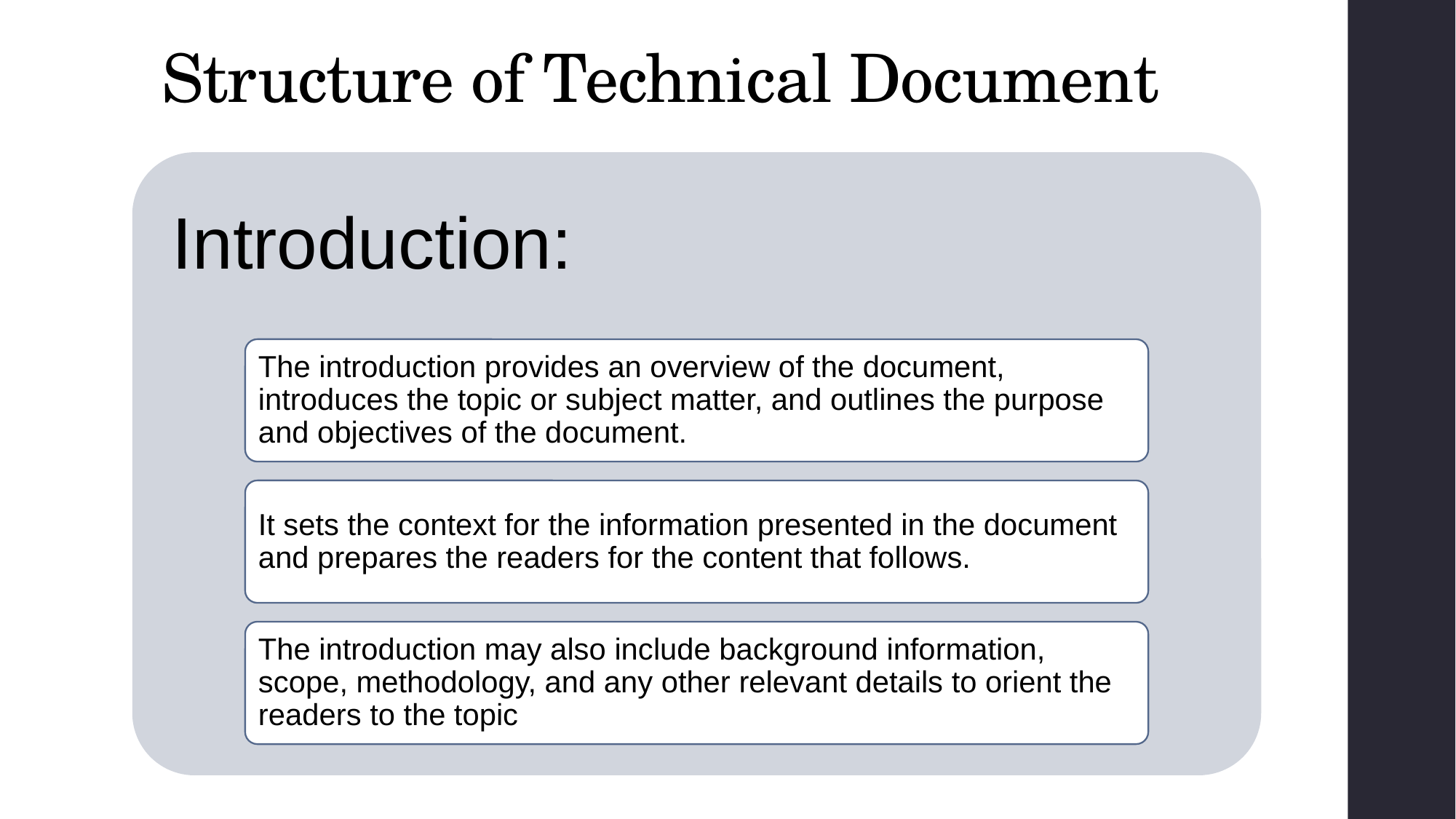

# Structure of Technical Document
Introduction:
The introduction provides an overview of the document, introduces the topic or subject matter, and outlines the purpose and objectives of the document.
It sets the context for the information presented in the document and prepares the readers for the content that follows.
The introduction may also include background information, scope, methodology, and any other relevant details to orient the readers to the topic